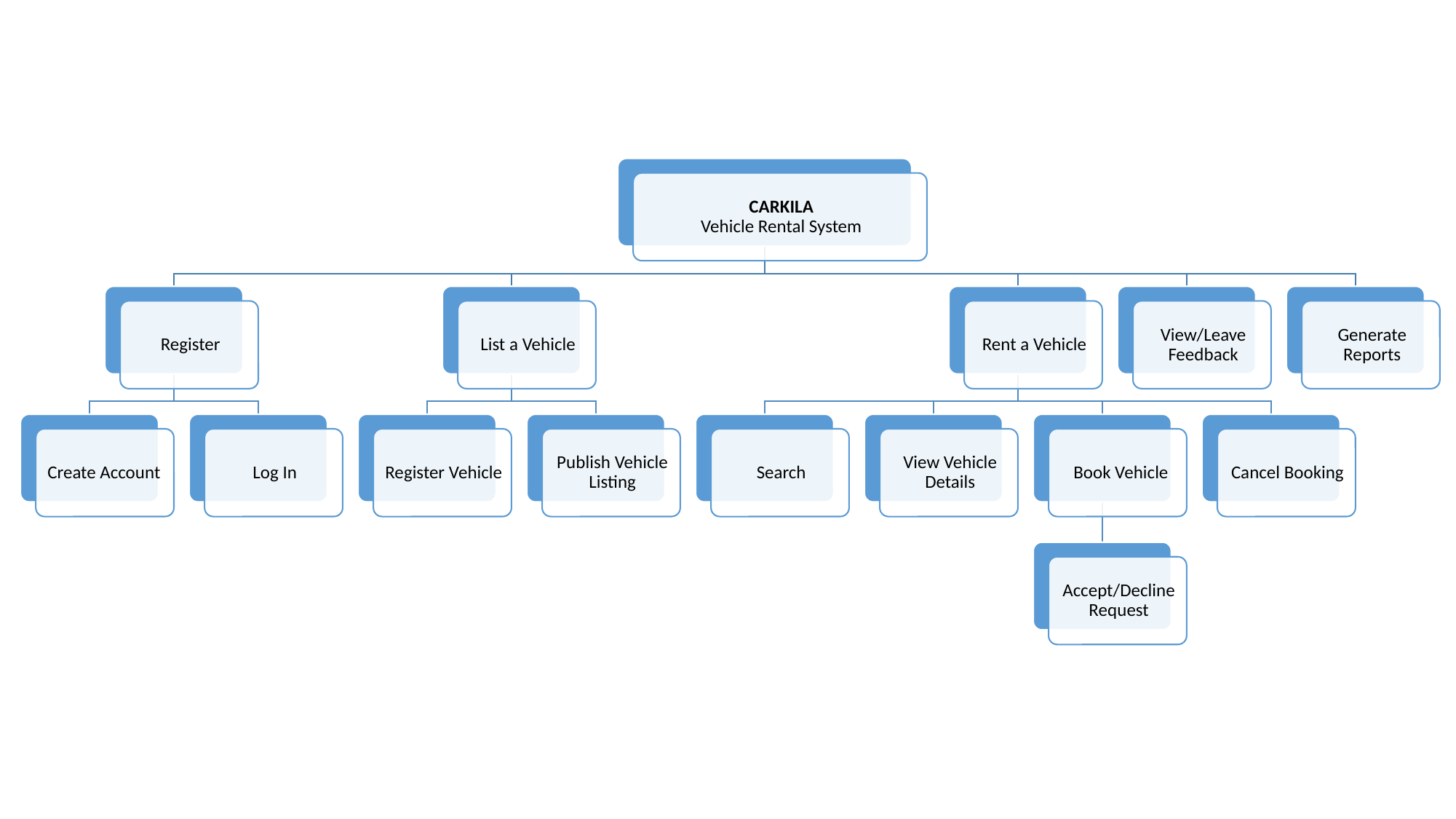

CARKILA
Vehicle Rental System
Register
Create Account
Log In
List a Vehicle
Register Vehicle
Publish Vehicle Listing
Rent a Vehicle
Search
View Vehicle Details
 Book Vehicle
Accept/Decline Request
Cancel Booking
View/Leave Feedback
Generate Reports